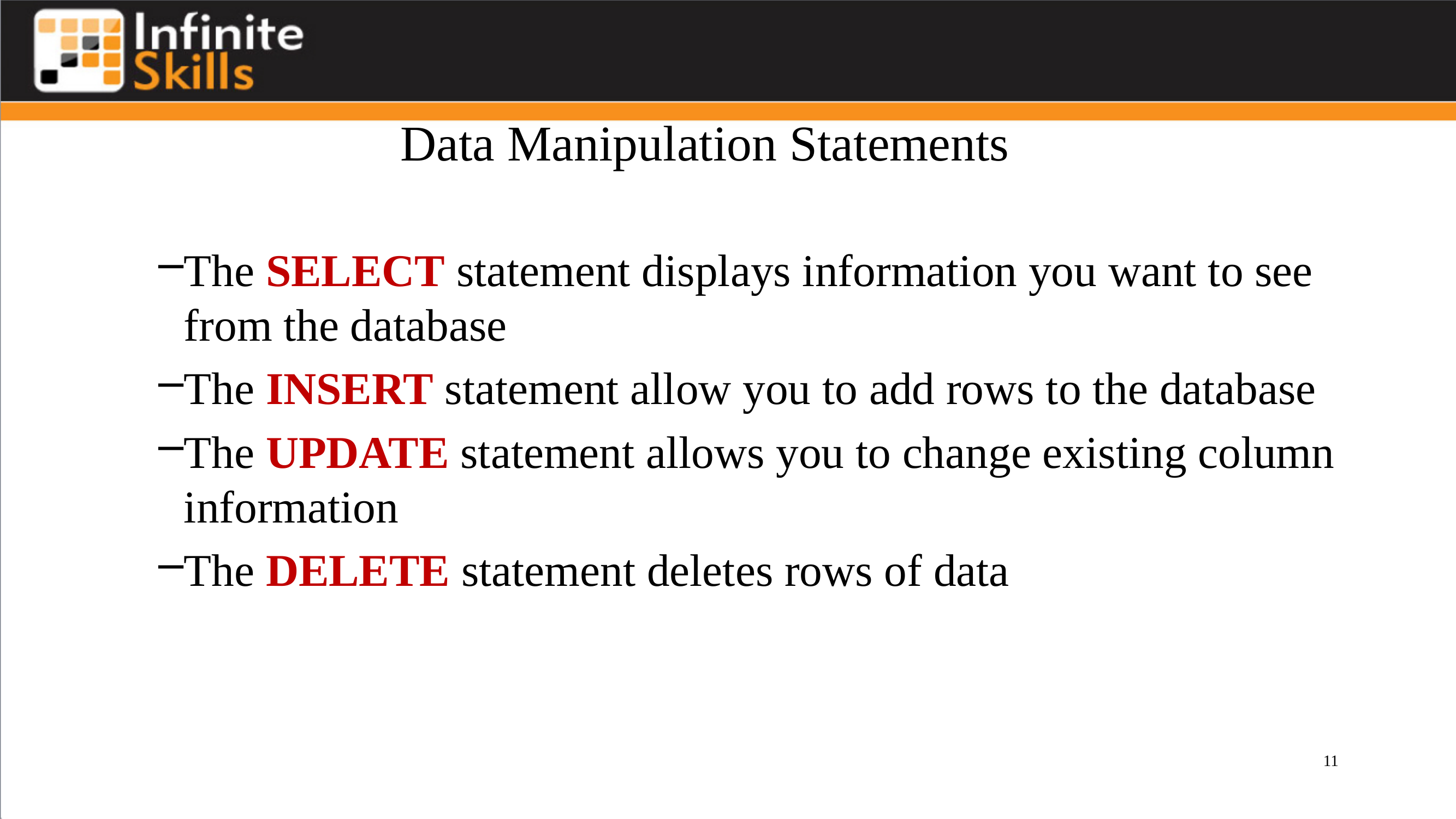

# Data Manipulation Statements
The SELECT statement displays information you want to see from the database
The INSERT statement allow you to add rows to the database
The UPDATE statement allows you to change existing column information
The DELETE statement deletes rows of data

11